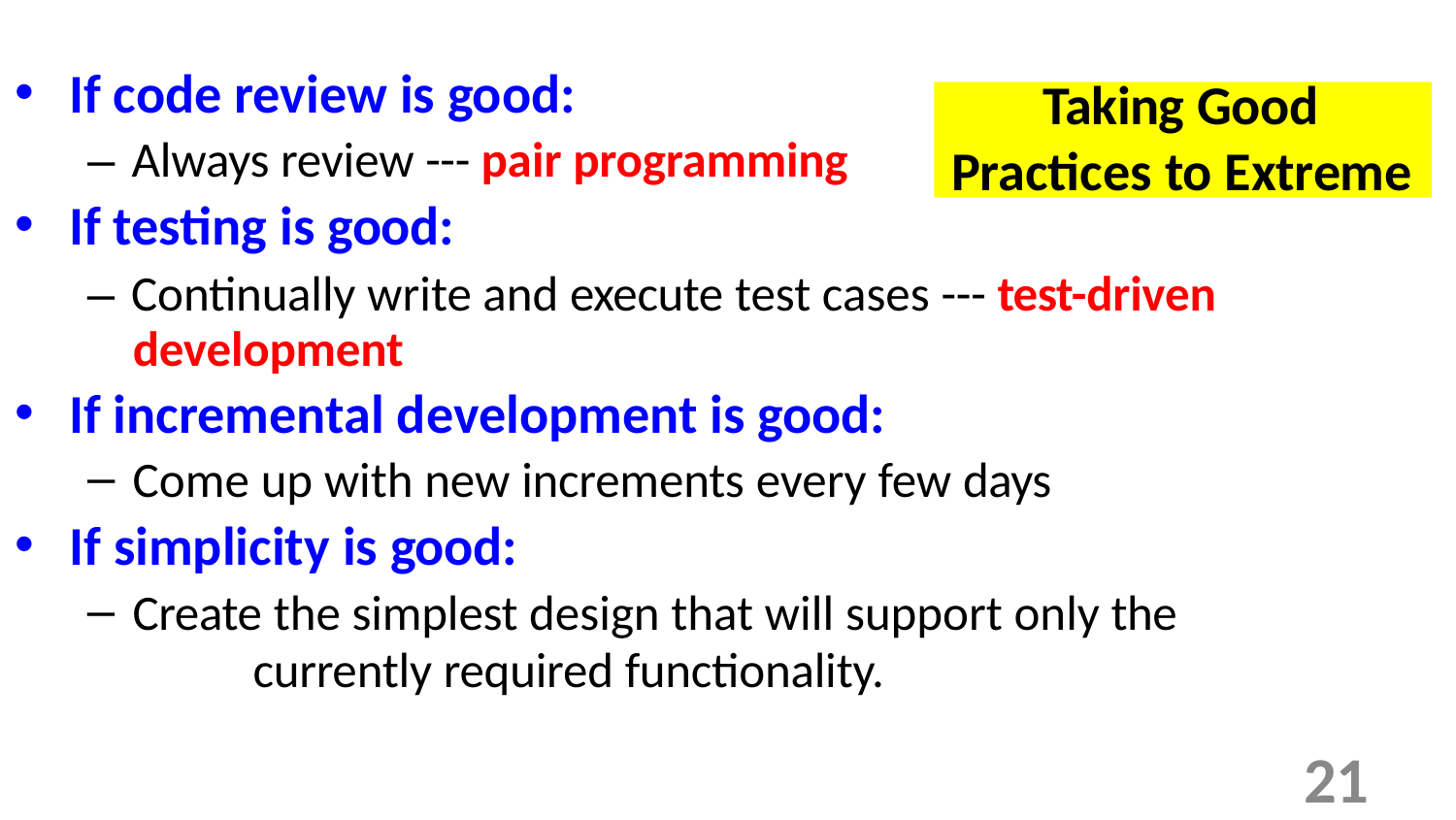

If code review is good:
– Always review --- pair programming
If testing is good:
Taking Good Practices to Extreme

– Continually write and execute test cases --- test-driven development
If incremental development is good:
Come up with new increments every few days
If simplicity is good:
Create the simplest design that will support only the 	currently required functionality.
21